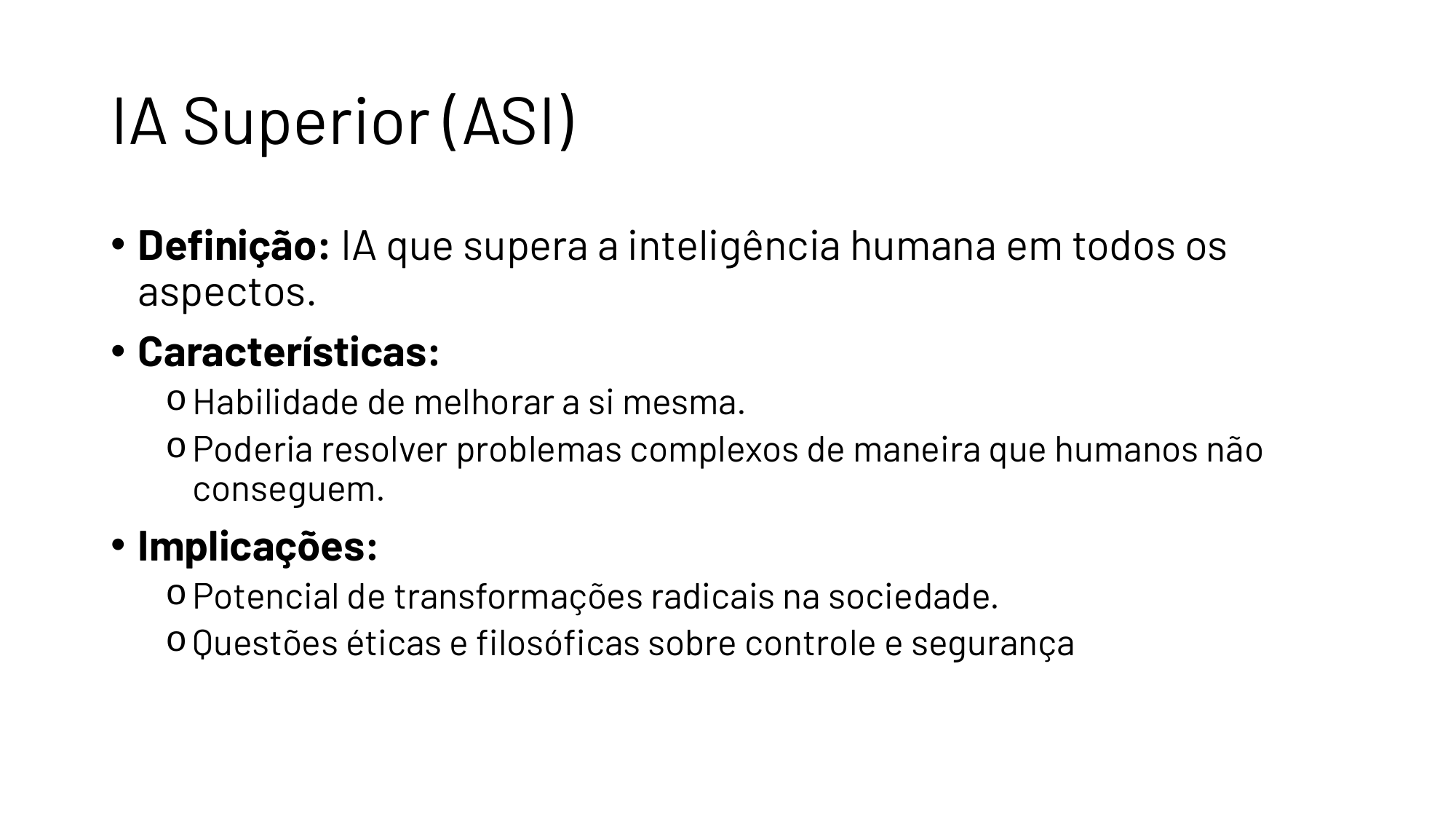

# IA Superior (ASI)
Definição: IA que supera a inteligência humana em todos os aspectos.
Características:
Habilidade de melhorar a si mesma.
Poderia resolver problemas complexos de maneira que humanos não conseguem.
Implicações:
Potencial de transformações radicais na sociedade.
Questões éticas e filosóficas sobre controle e segurança